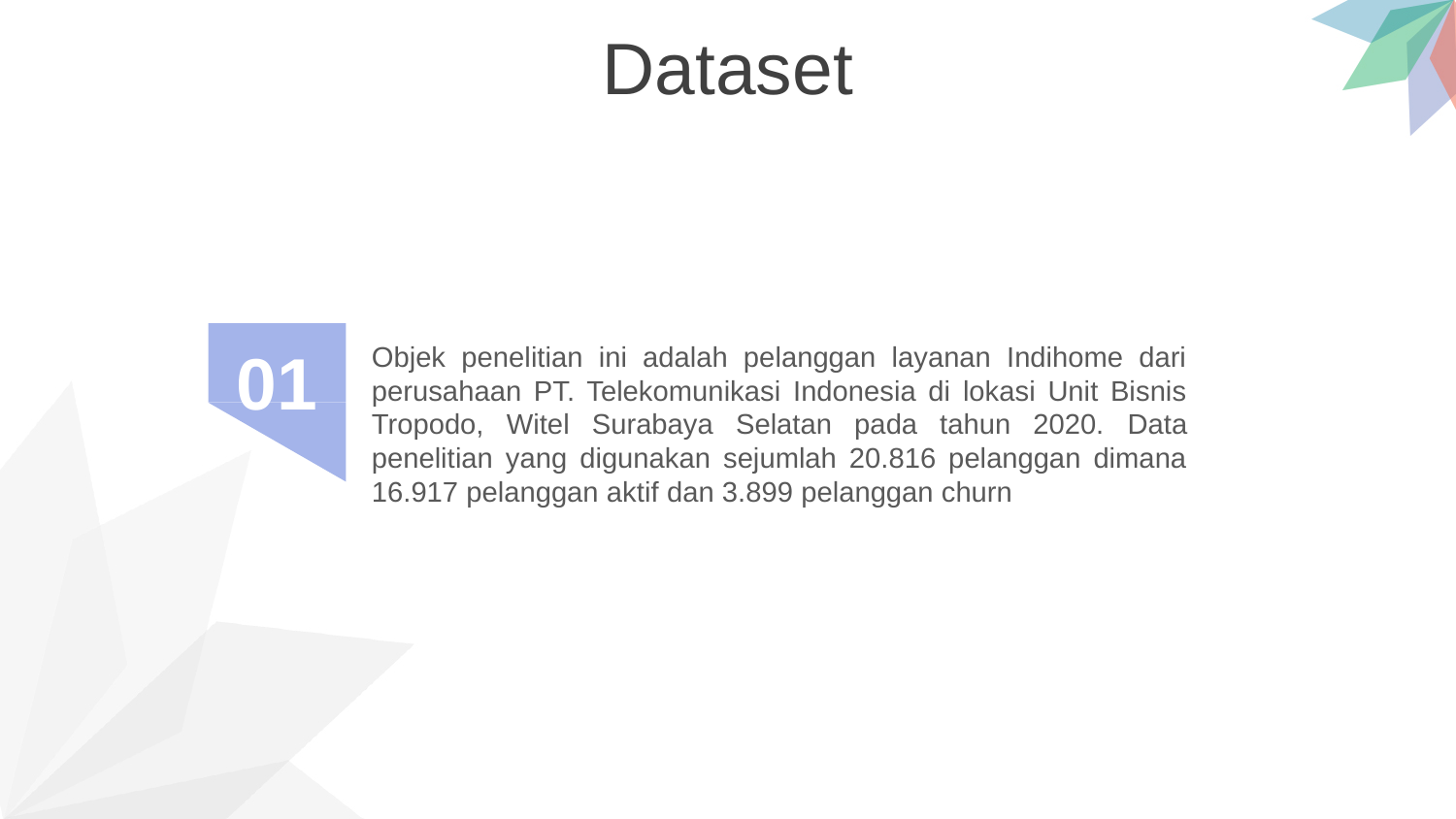

Dataset

01
Objek penelitian ini adalah pelanggan layanan Indihome dari perusahaan PT. Telekomunikasi Indonesia di lokasi Unit Bisnis Tropodo, Witel Surabaya Selatan pada tahun 2020. Data penelitian yang digunakan sejumlah 20.816 pelanggan dimana 16.917 pelanggan aktif dan 3.899 pelanggan churn